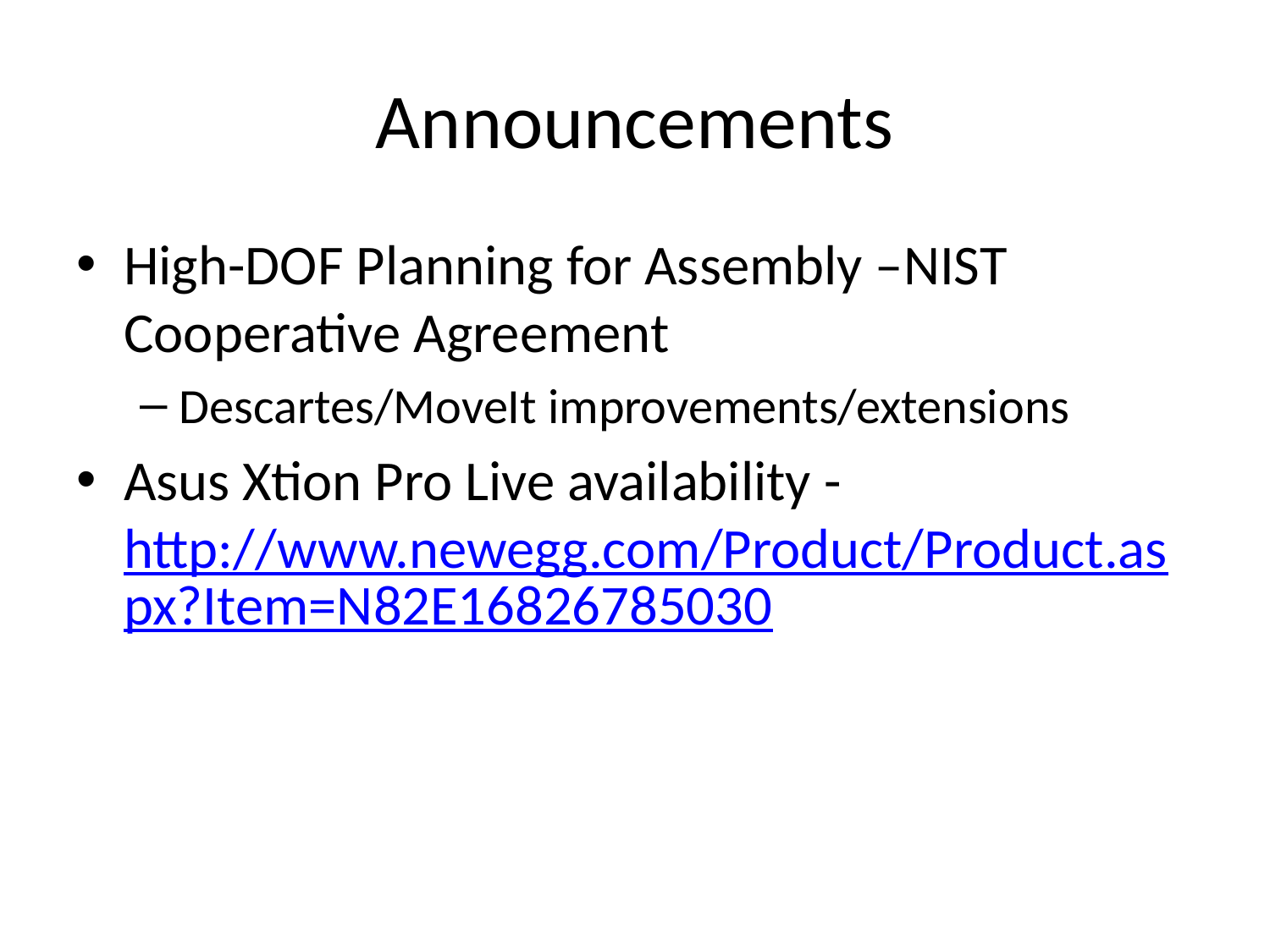

# Announcements
High-DOF Planning for Assembly –NIST Cooperative Agreement
Descartes/MoveIt improvements/extensions
Asus Xtion Pro Live availability - http://www.newegg.com/Product/Product.aspx?Item=N82E16826785030